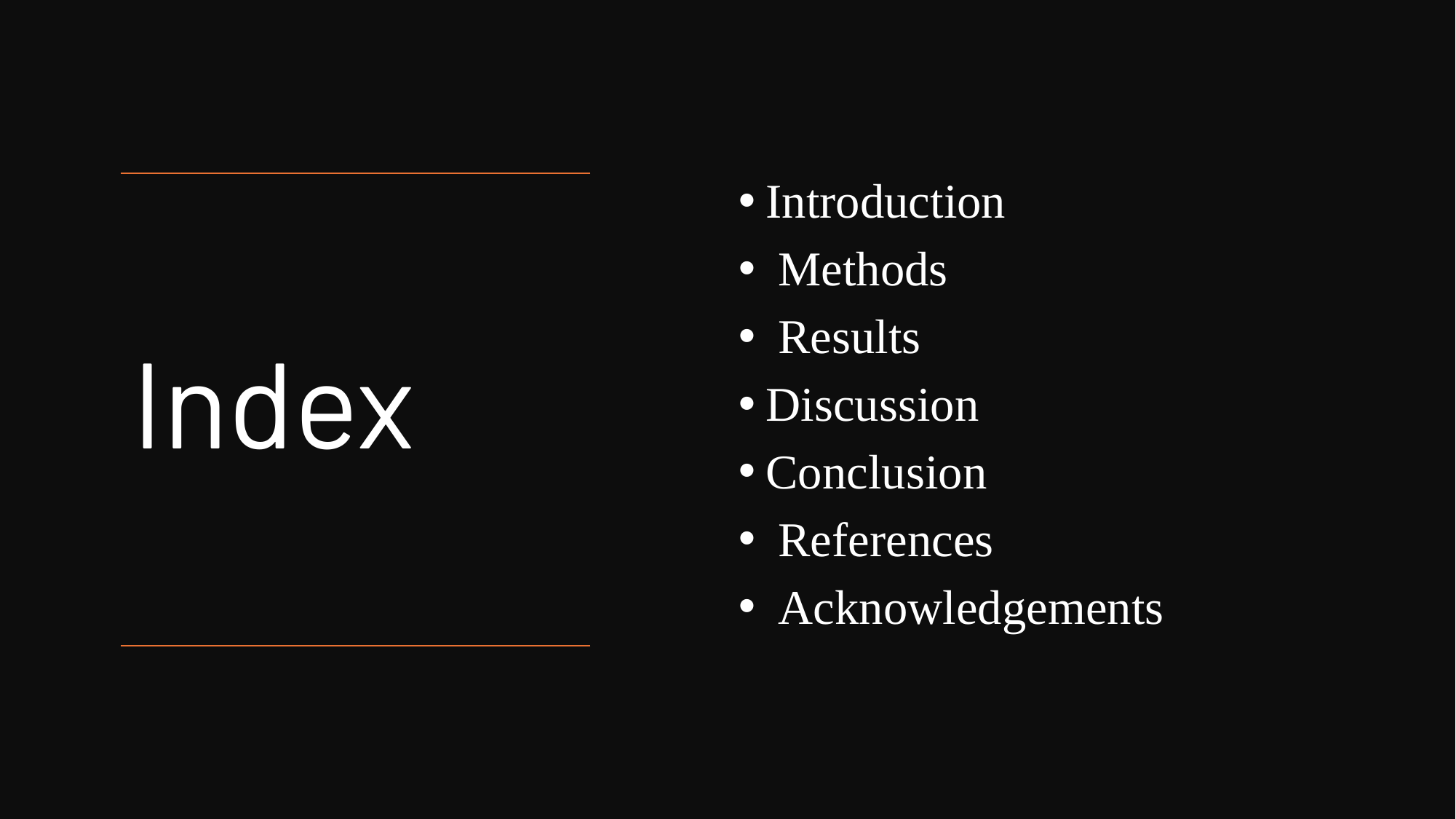

Introduction
 Methods
 Results
Discussion
Conclusion
 References
 Acknowledgements
# Index